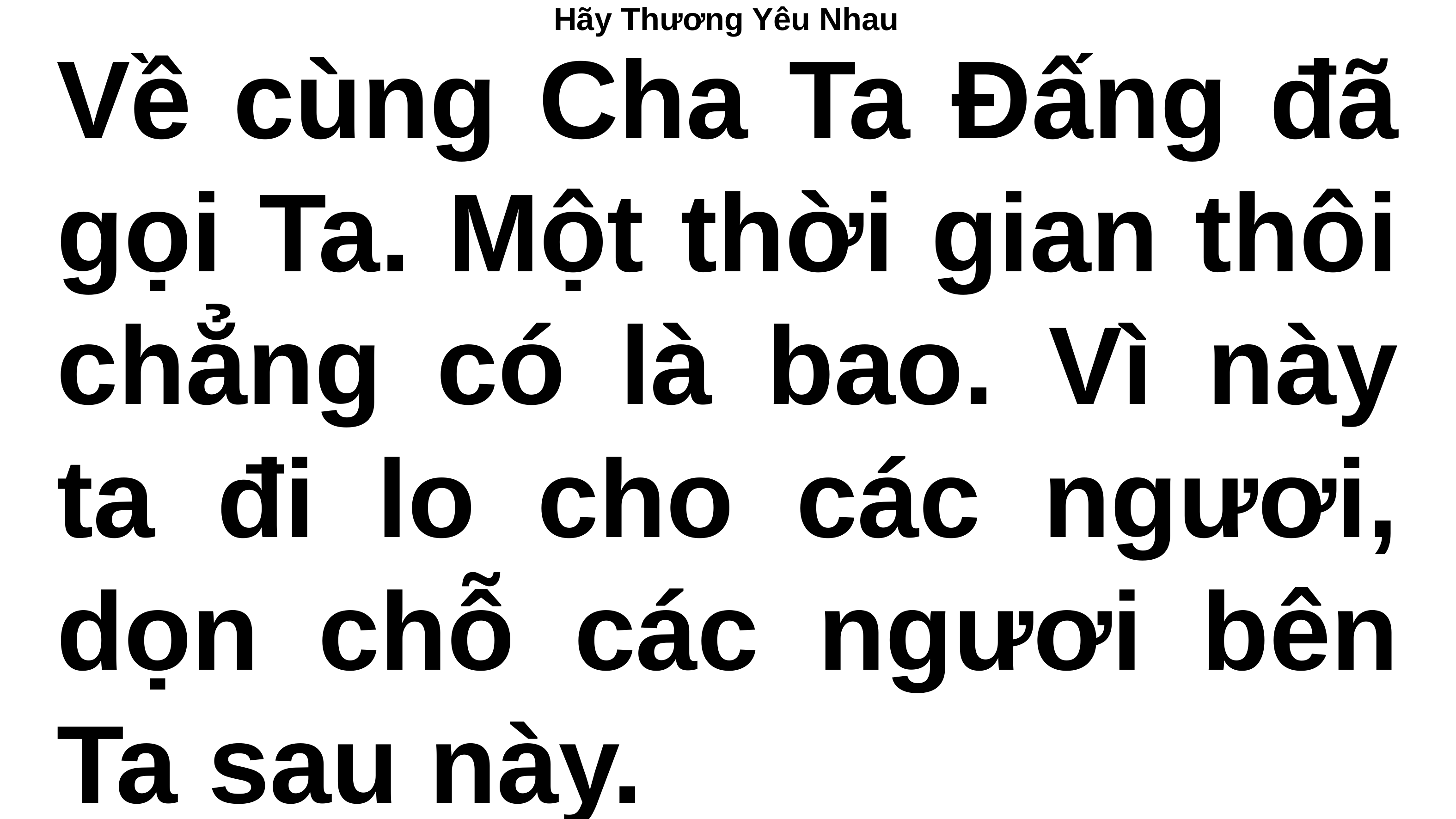

# Hãy Thương Yêu Nhau
Về cùng Cha Ta Đấng đã gọi Ta. Một thời gian thôi chẳng có là bao. Vì này ta đi lo cho các ngươi, dọn chỗ các ngươi bên Ta sau này.